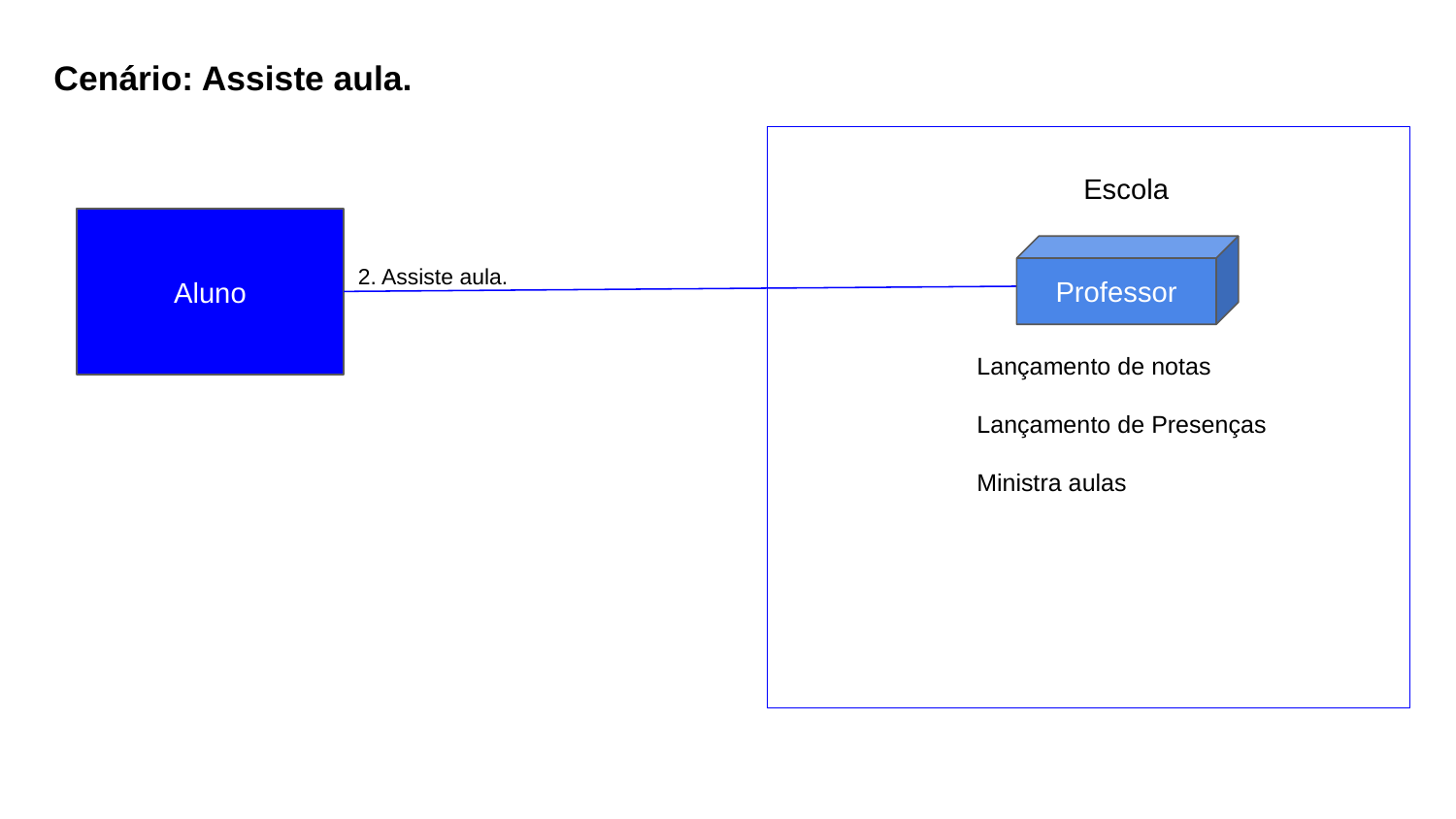

Cenário: Assiste aula.

Escola
Aluno
Professor
2. Assiste aula.
Lançamento de notas

Lançamento de Presenças

Ministra aulas